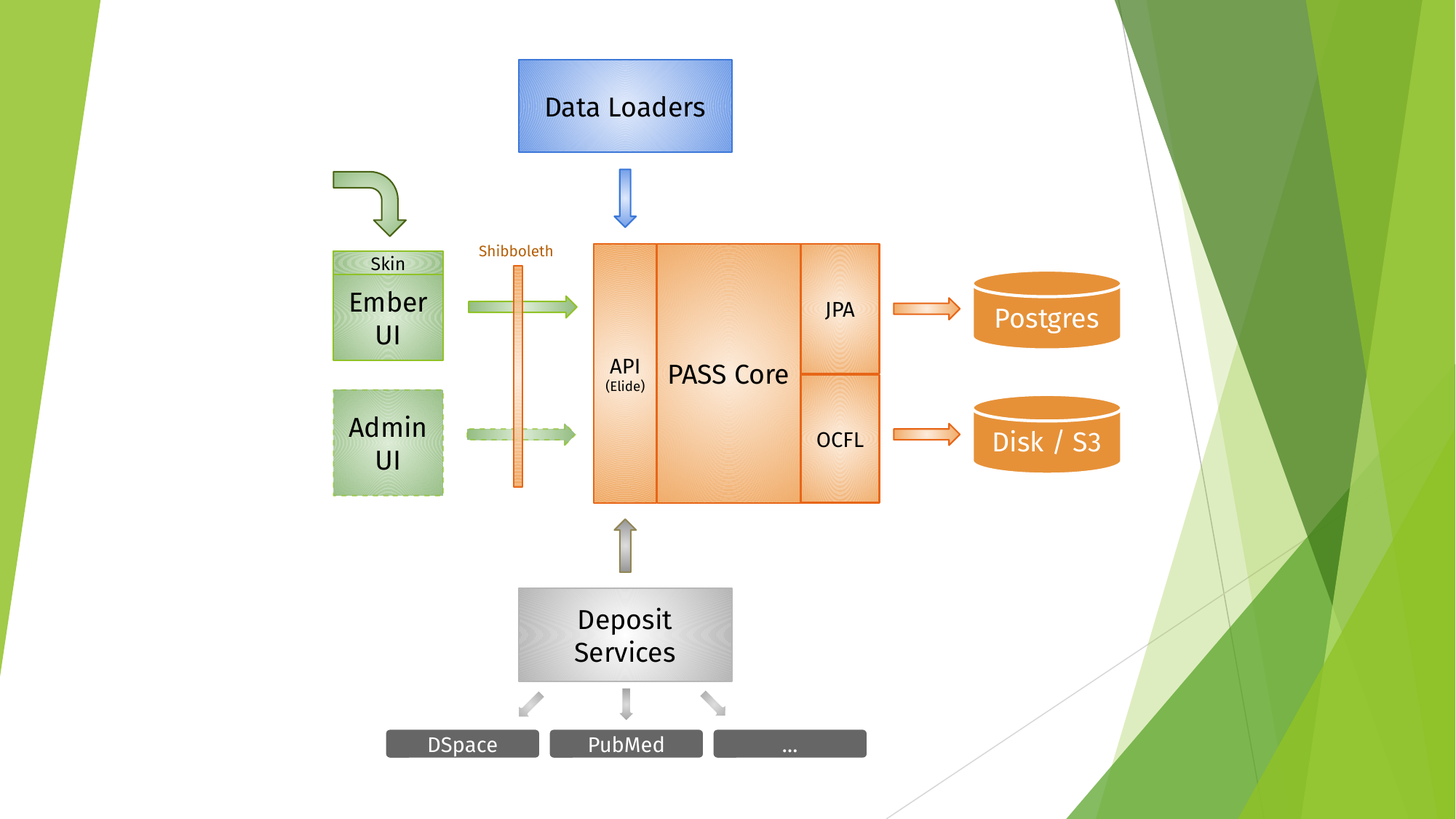

Data Loaders

Shibboleth
API
(Elide)
PASS Core
JPA
Skin

Postgres
Ember UI

OCFL

AdminUI
Disk / S3

Deposit Services

DSpace
PubMed
…